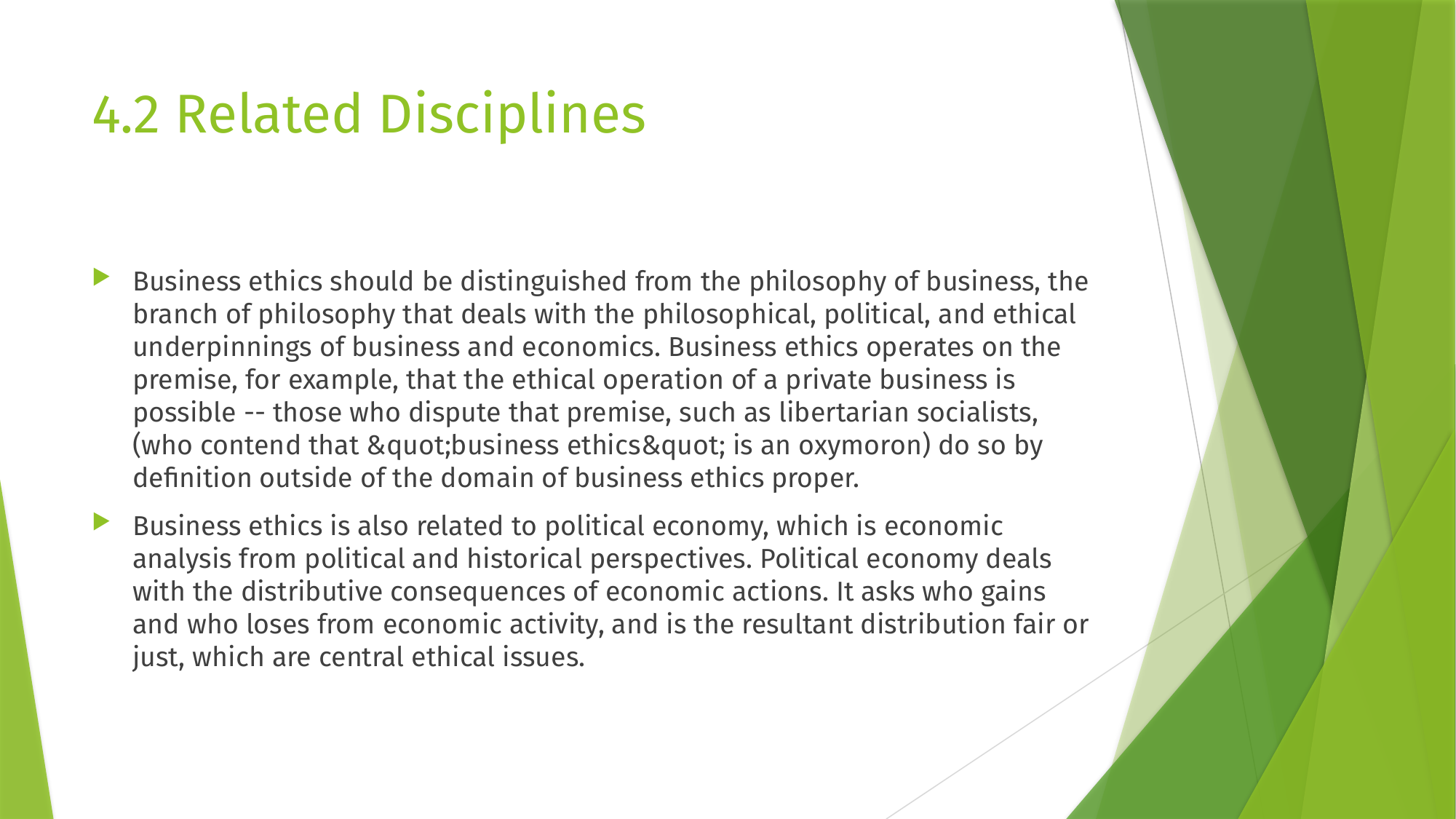

# 4.2 Related Disciplines
Business ethics should be distinguished from the philosophy of business, the branch of philosophy that deals with the philosophical, political, and ethical underpinnings of business and economics. Business ethics operates on the premise, for example, that the ethical operation of a private business is possible -- those who dispute that premise, such as libertarian socialists, (who contend that &quot;business ethics&quot; is an oxymoron) do so by definition outside of the domain of business ethics proper.
Business ethics is also related to political economy, which is economic analysis from political and historical perspectives. Political economy deals with the distributive consequences of economic actions. It asks who gains and who loses from economic activity, and is the resultant distribution fair or just, which are central ethical issues.